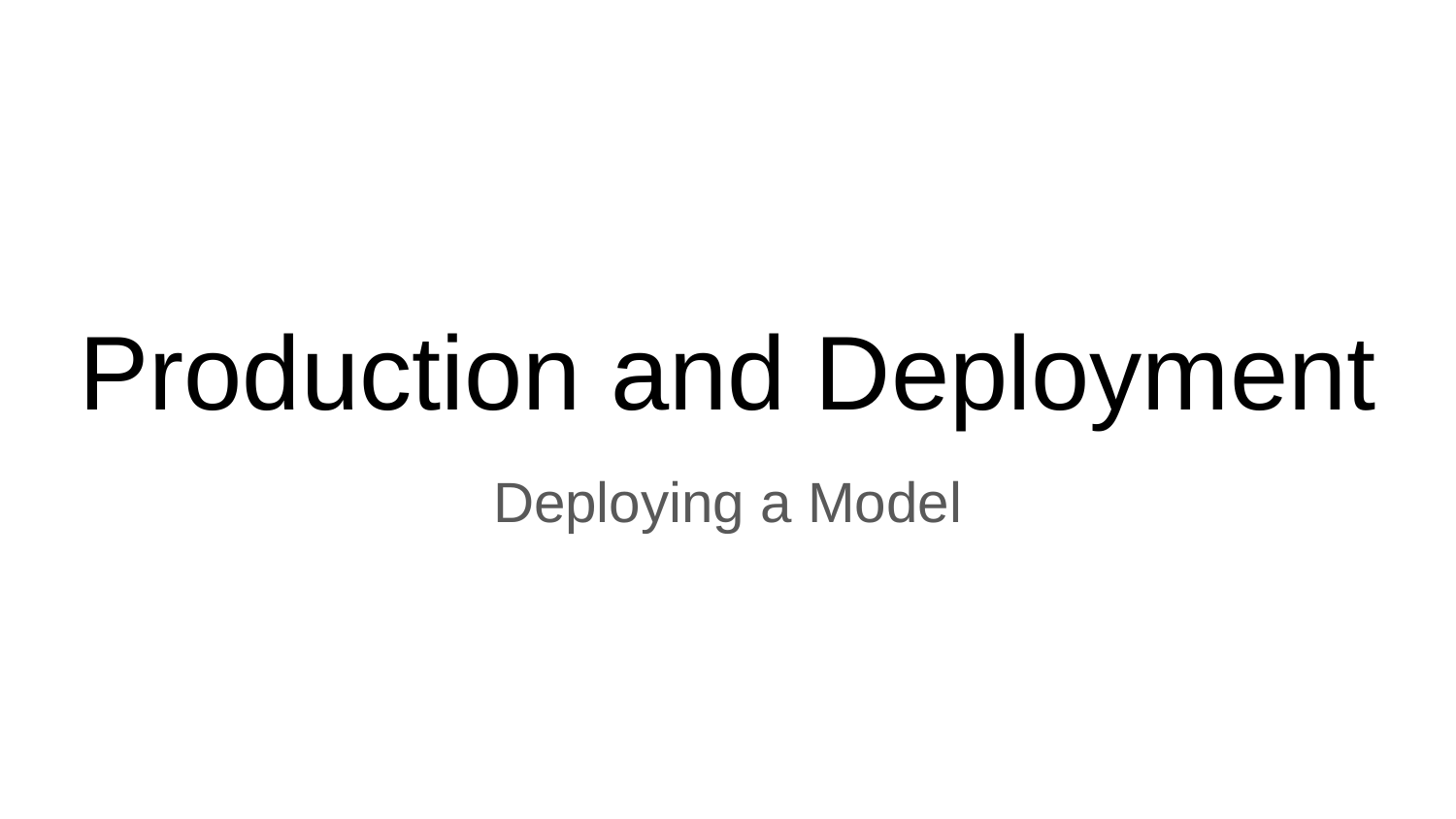

# Production and Deployment
Deploying a Model